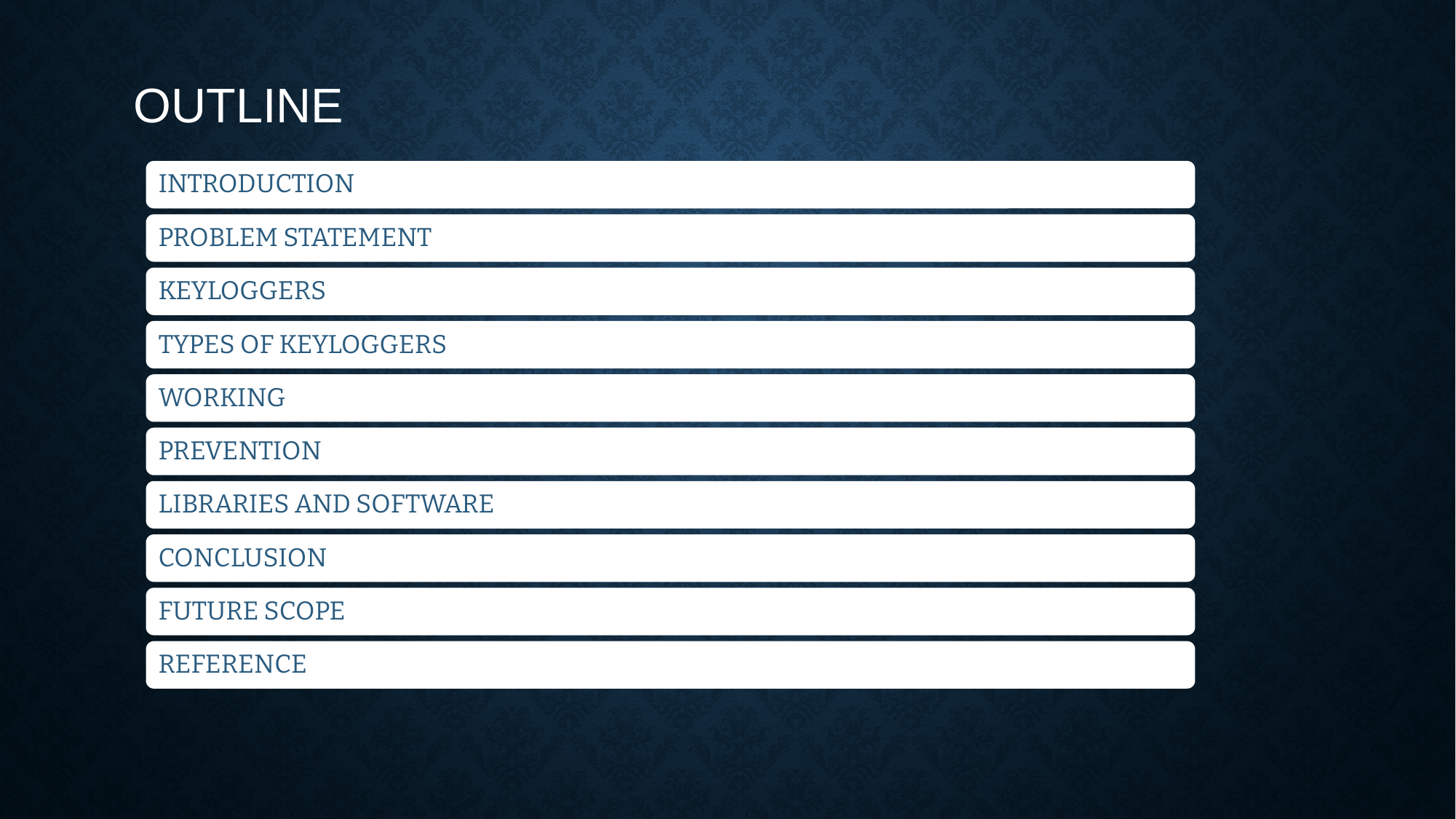

OUTLINE
INTRODUCTION
PROBLEM STATEMENT
KEYLOGGERS
TYPES OF KEYLOGGERS
WORKING
PREVENTION
LIBRARIES AND SOFTWARE
CONCLUSION
FUTURE SCOPE
REFERENCE